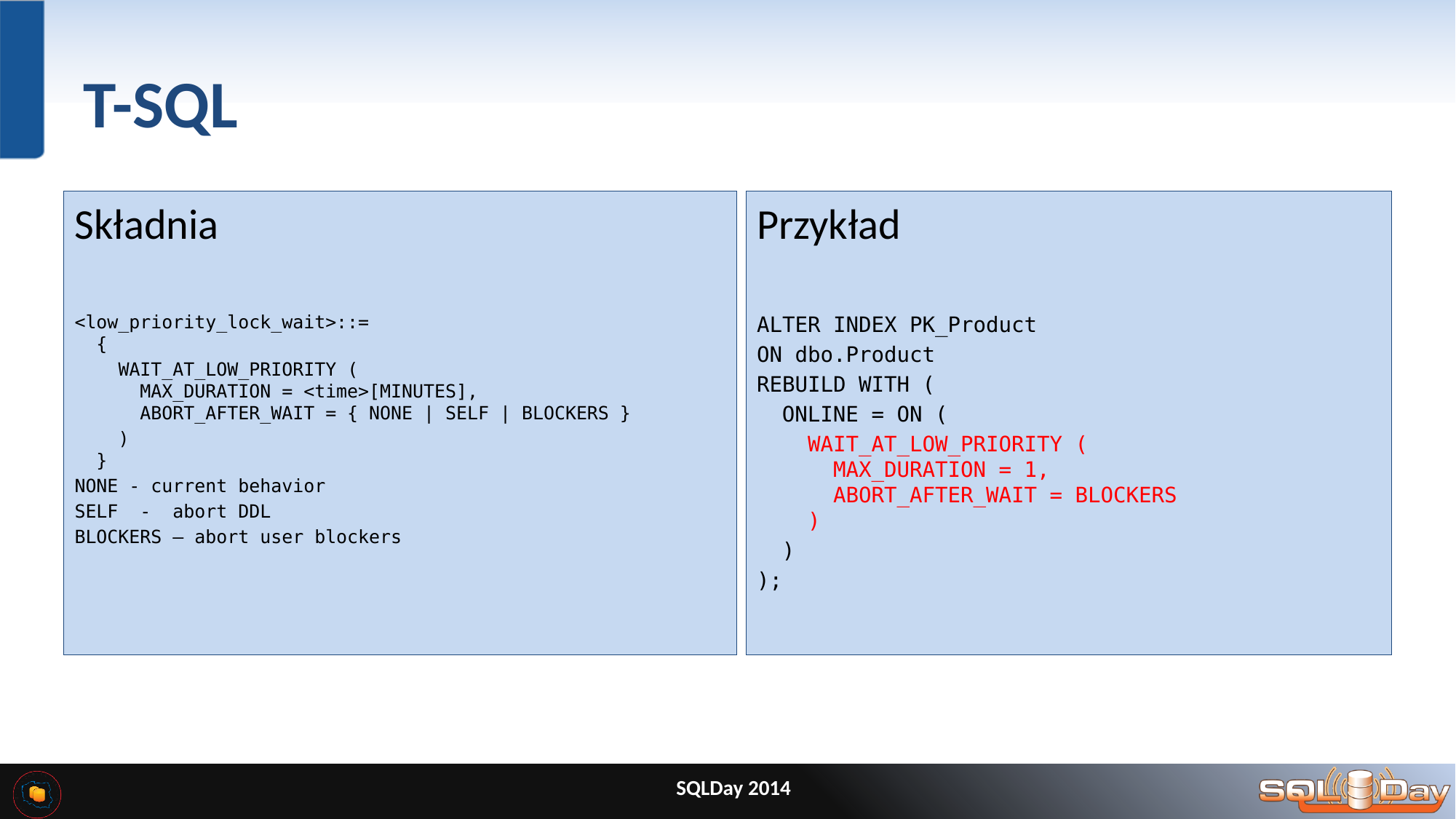

# T-SQL
Składnia

<low_priority_lock_wait>::=
  {
    WAIT_AT_LOW_PRIORITY (
      MAX_DURATION = <time>[MINUTES],
      ABORT_AFTER_WAIT = { NONE | SELF | BLOCKERS }
    )
  }
NONE - current behavior
SELF  -  abort DDL
BLOCKERS – abort user blockers

Przykład

ALTER INDEX PK_Product
ON dbo.Product
REBUILD WITH (
  ONLINE = ON (
    WAIT_AT_LOW_PRIORITY (
      MAX_DURATION = 1,
      ABORT_AFTER_WAIT = BLOCKERS
    )
  )
);
SQLDay 2014